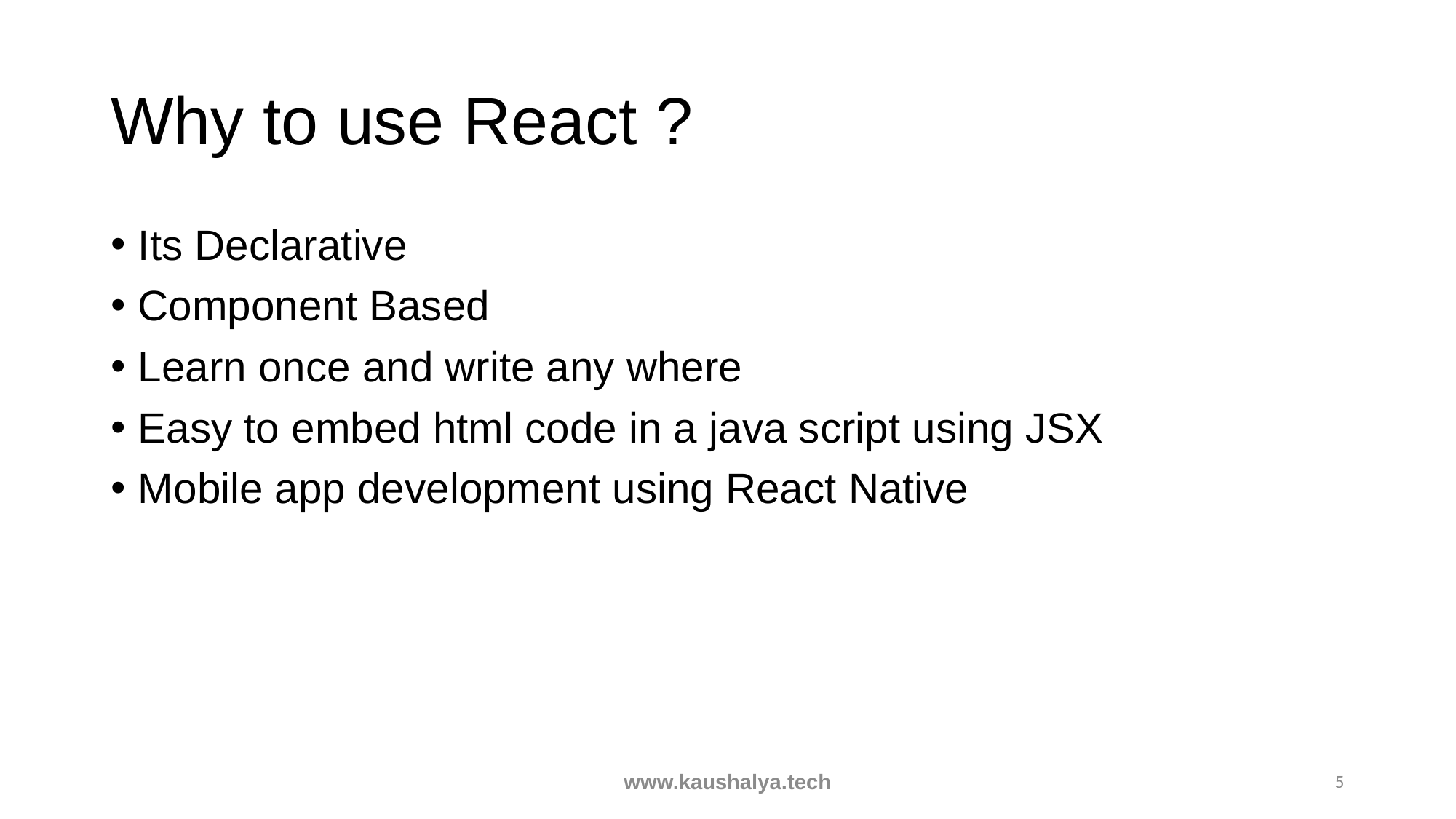

# Why to use React ?
Its Declarative
Component Based
Learn once and write any where
Easy to embed html code in a java script using JSX
Mobile app development using React Native

www.kaushalya.tech
5